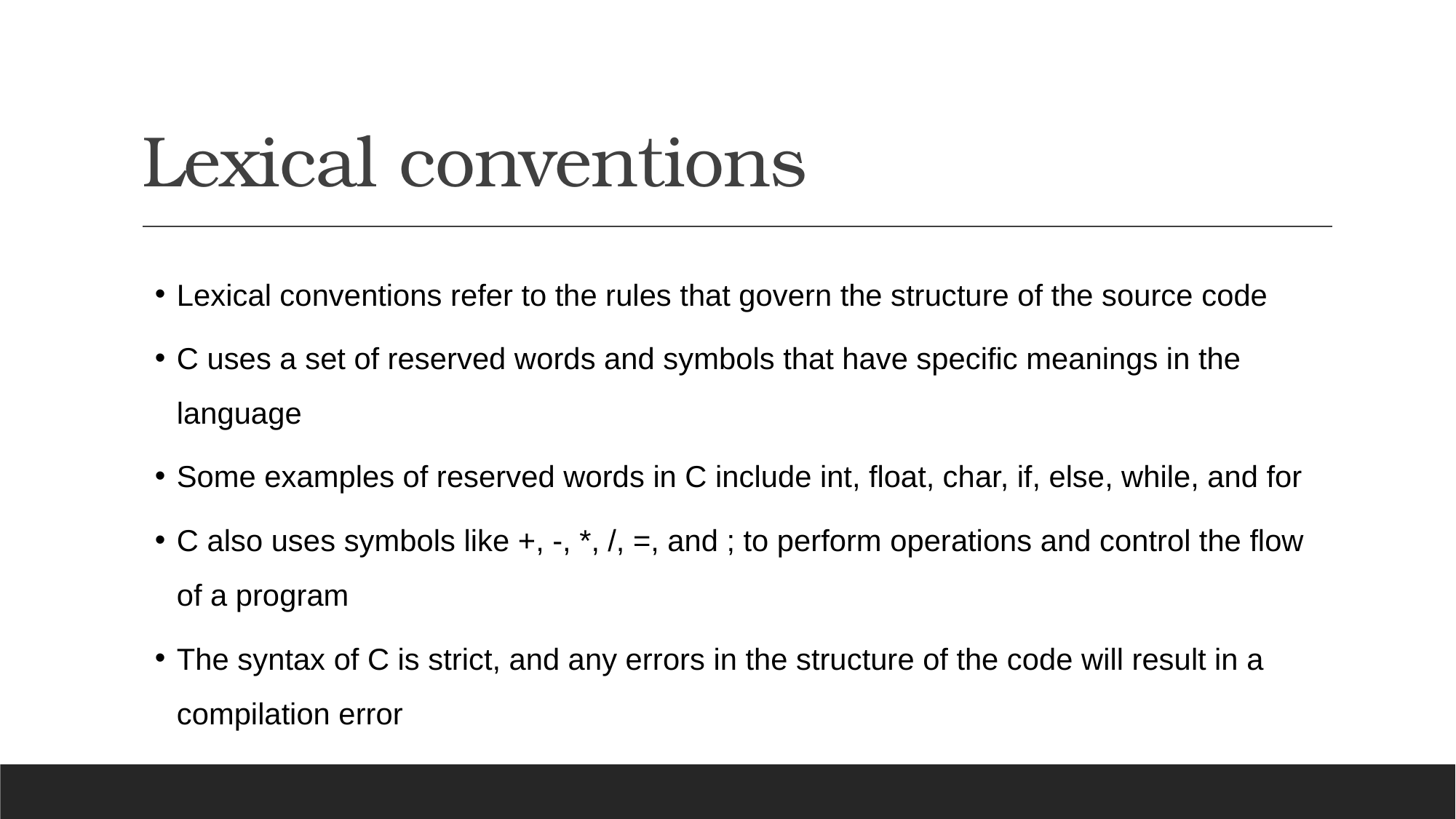

# Lexical conventions
Lexical conventions refer to the rules that govern the structure of the source code
C uses a set of reserved words and symbols that have specific meanings in the language
Some examples of reserved words in C include int, float, char, if, else, while, and for
C also uses symbols like +, -, *, /, =, and ; to perform operations and control the flow of a program
The syntax of C is strict, and any errors in the structure of the code will result in a compilation error